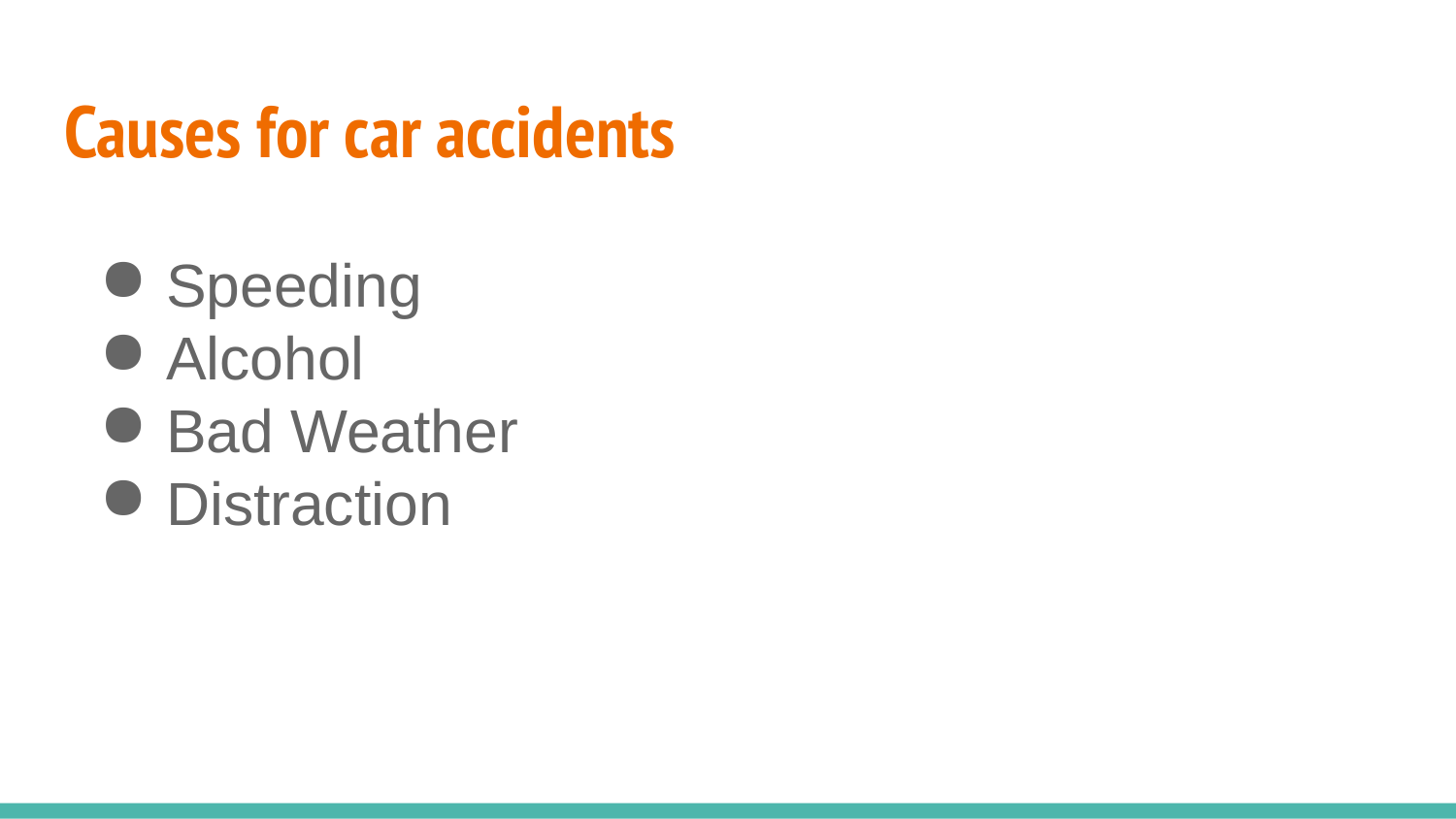

# Causes for car accidents
Speeding
Alcohol
Bad Weather
Distraction